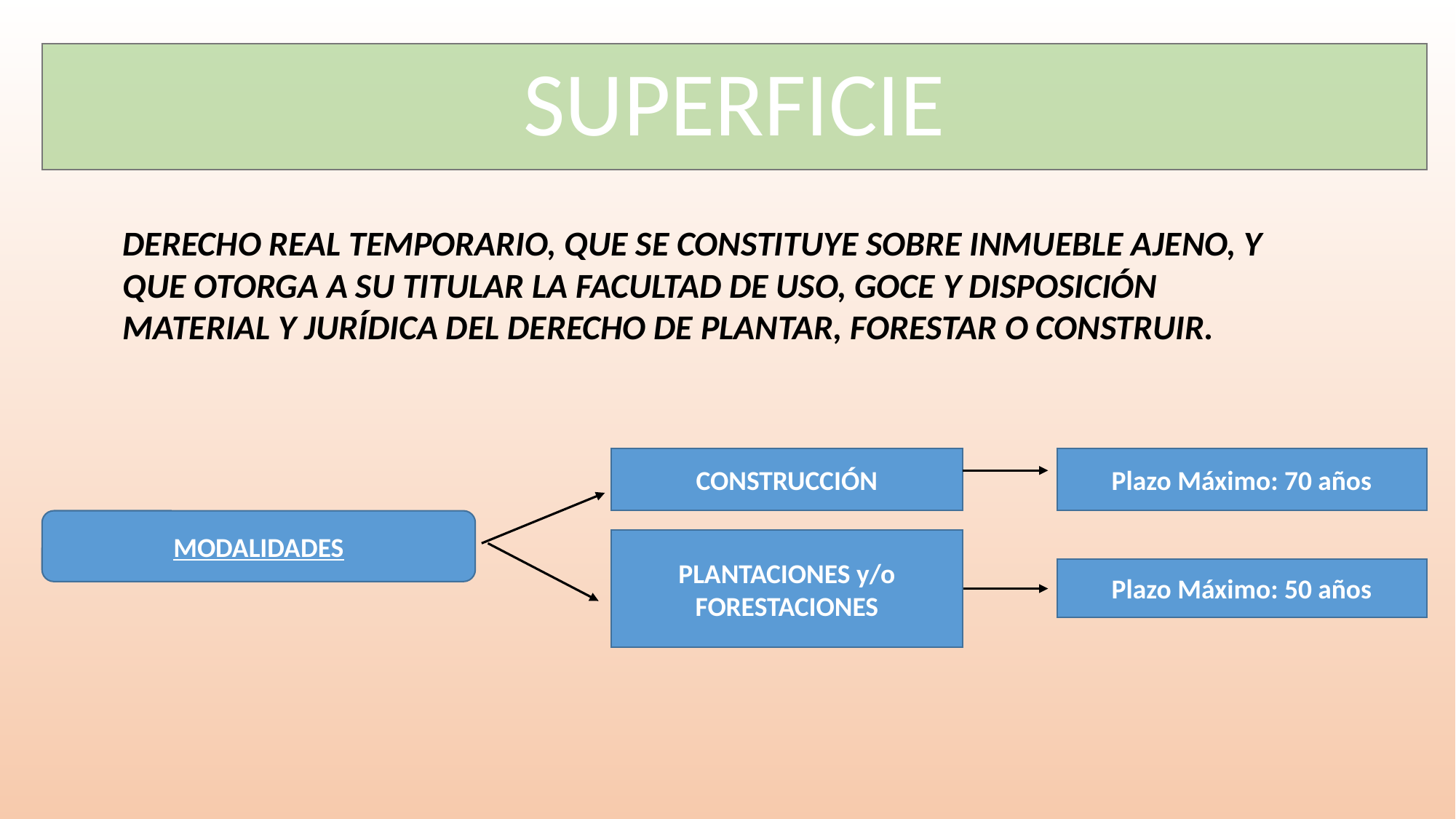

# SUPERFICIE
DERECHO REAL TEMPORARIO, QUE SE CONSTITUYE SOBRE INMUEBLE AJENO, Y QUE OTORGA A SU TITULAR LA FACULTAD DE USO, GOCE Y DISPOSICIÓN MATERIAL Y JURÍDICA DEL DERECHO DE PLANTAR, FORESTAR O CONSTRUIR.
Plazo Máximo: 70 años
CONSTRUCCIÓN
MODALIDADES
PLANTACIONES y/o FORESTACIONES
Plazo Máximo: 50 años